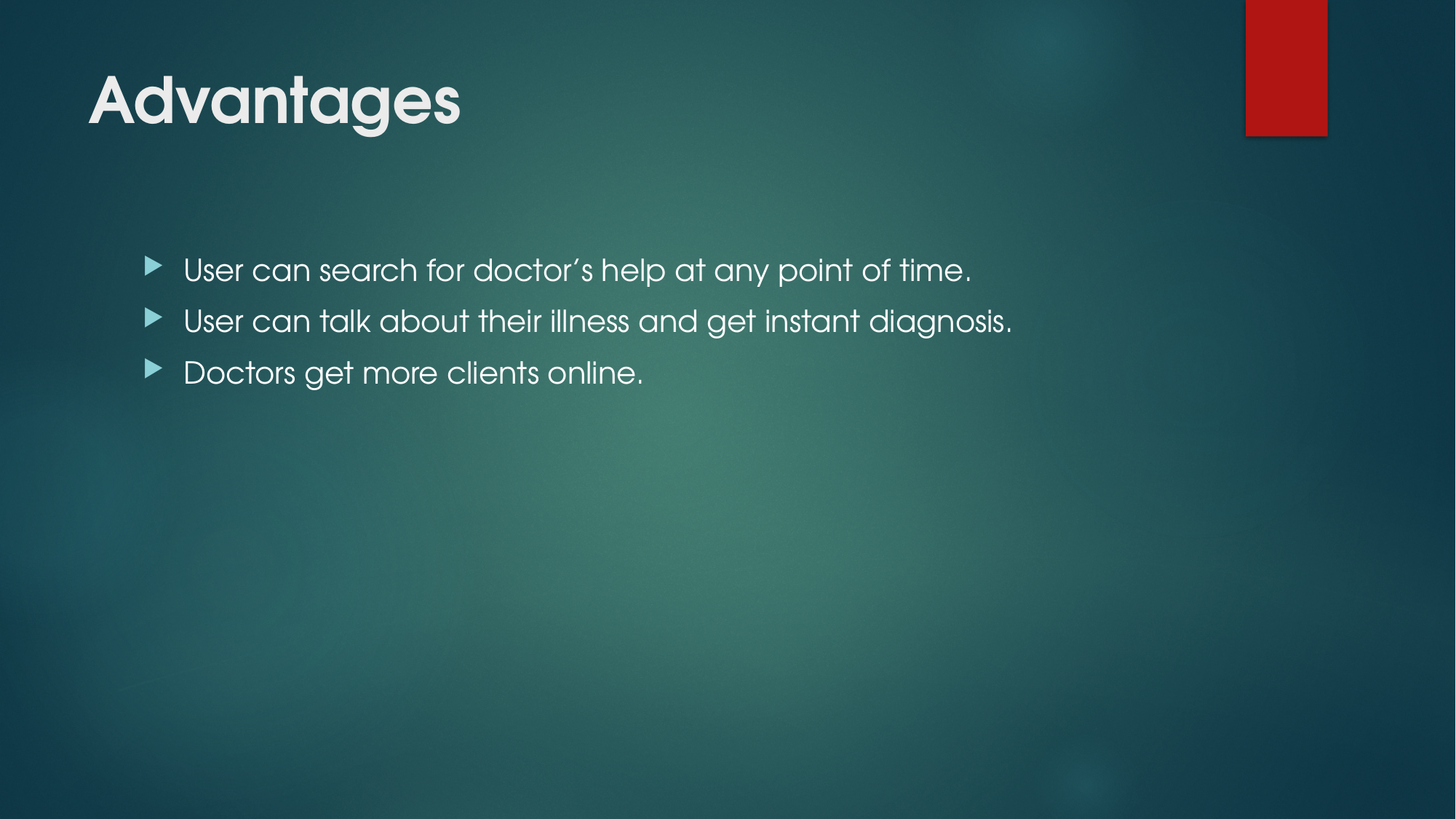

# Advantages

User can search for doctor’s help at any point of time.
User can talk about their illness and get instant diagnosis.
Doctors get more clients online.